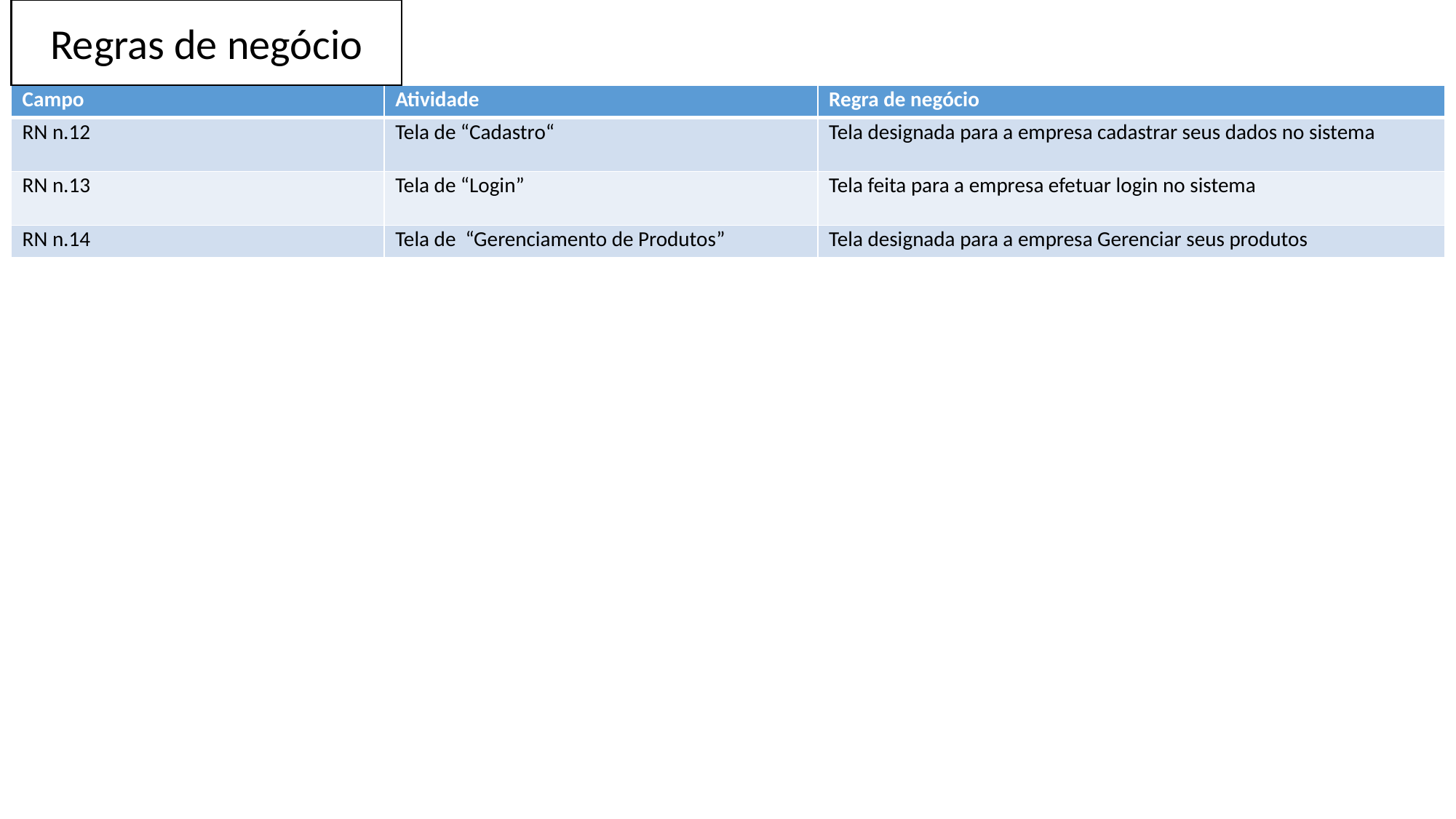

Regras de negócio
| Campo | Atividade | Regra de negócio |
| --- | --- | --- |
| RN n.12 | Tela de “Cadastro“ | Tela designada para a empresa cadastrar seus dados no sistema |
| RN n.13 | Tela de “Login” | Tela feita para a empresa efetuar login no sistema |
| RN n.14 | Tela de “Gerenciamento de Produtos” | Tela designada para a empresa Gerenciar seus produtos |